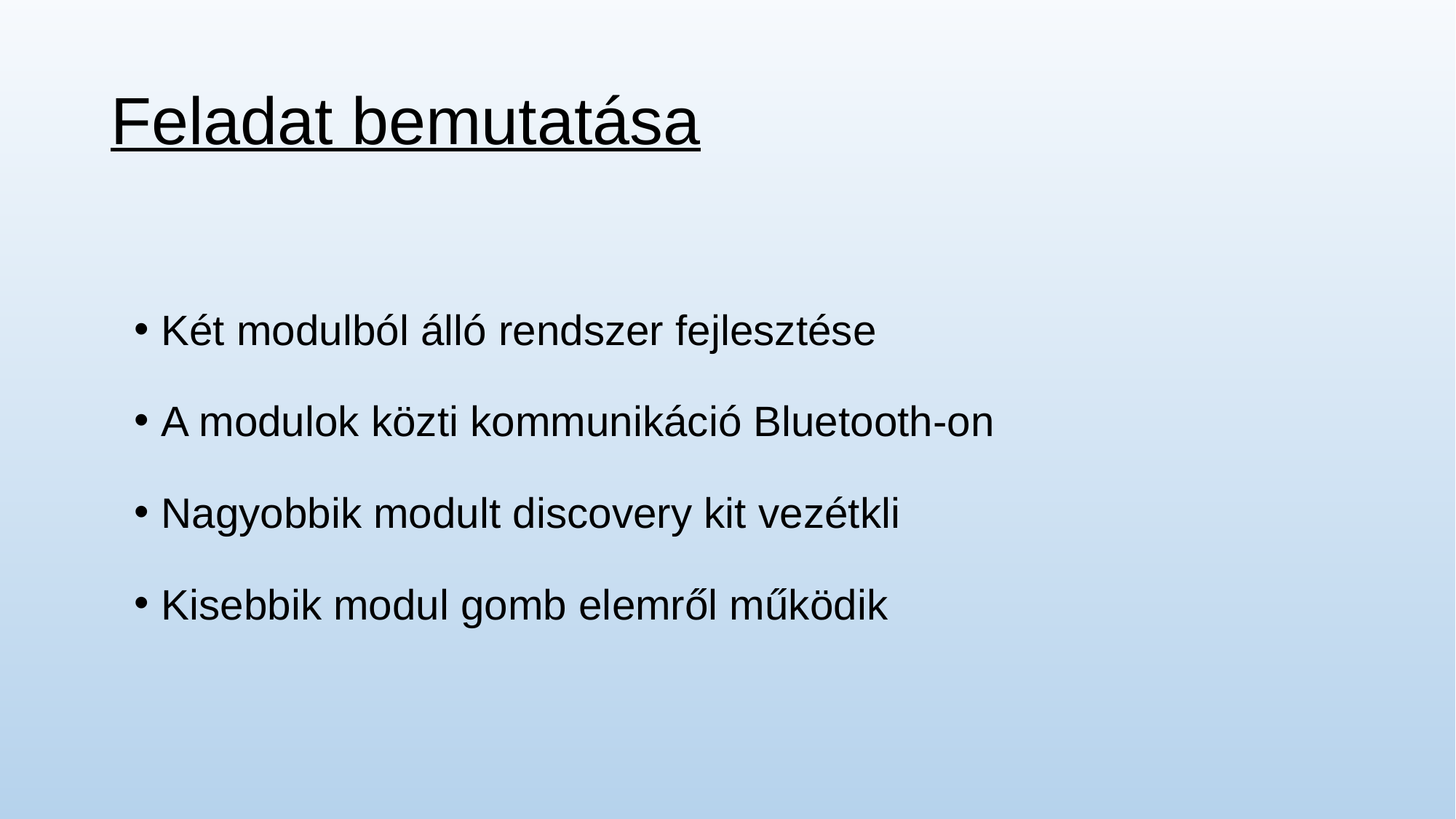

# Feladat bemutatása
Két modulból álló rendszer fejlesztése
A modulok közti kommunikáció Bluetooth-on
Nagyobbik modult discovery kit vezétkli
Kisebbik modul gomb elemről működik